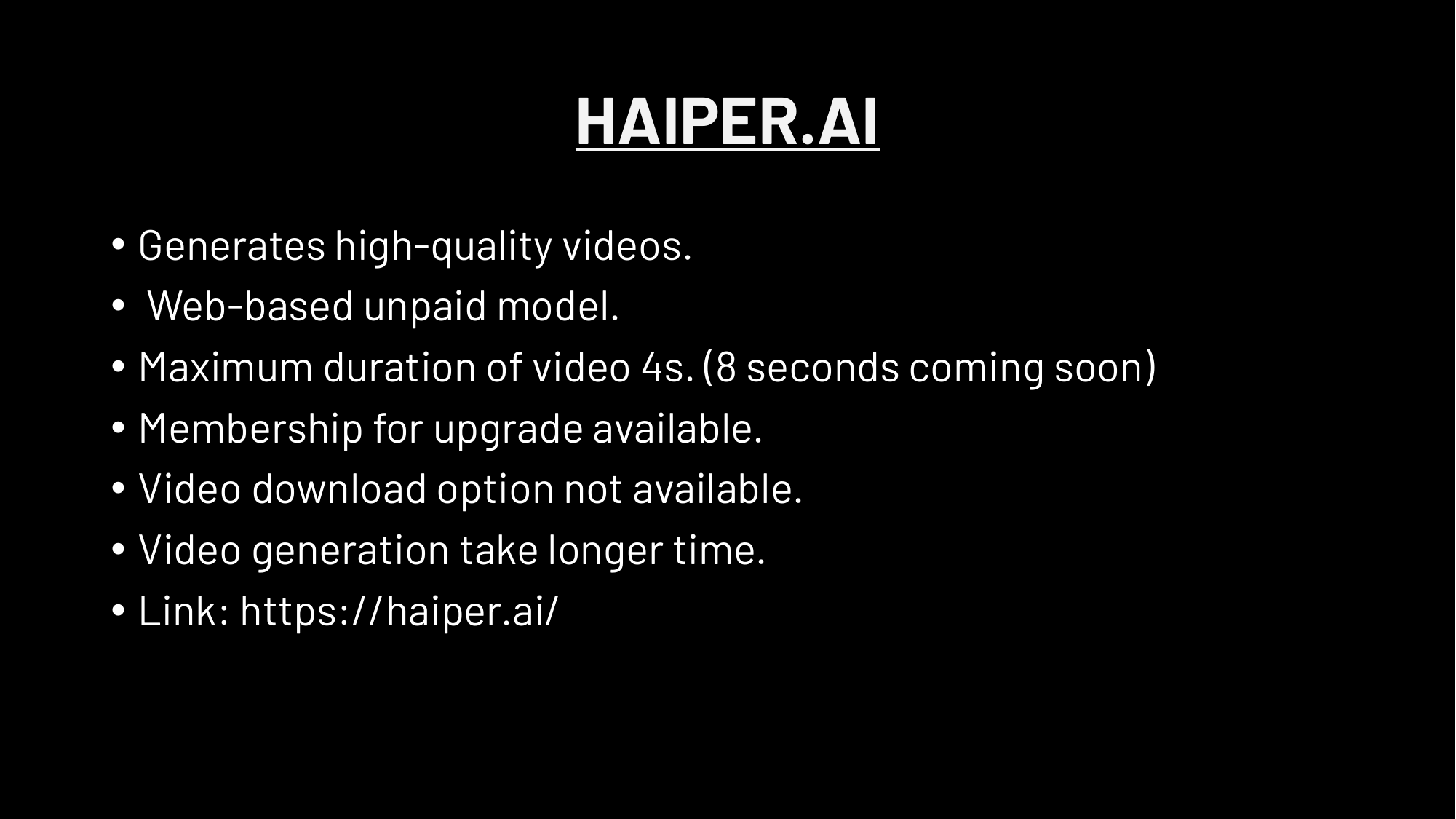

# HAIPER.AI
Generates high-quality videos.
 Web-based unpaid model.
Maximum duration of video 4s. (8 seconds coming soon)
Membership for upgrade available.
Video download option not available.
Video generation take longer time.
Link: https://haiper.ai/